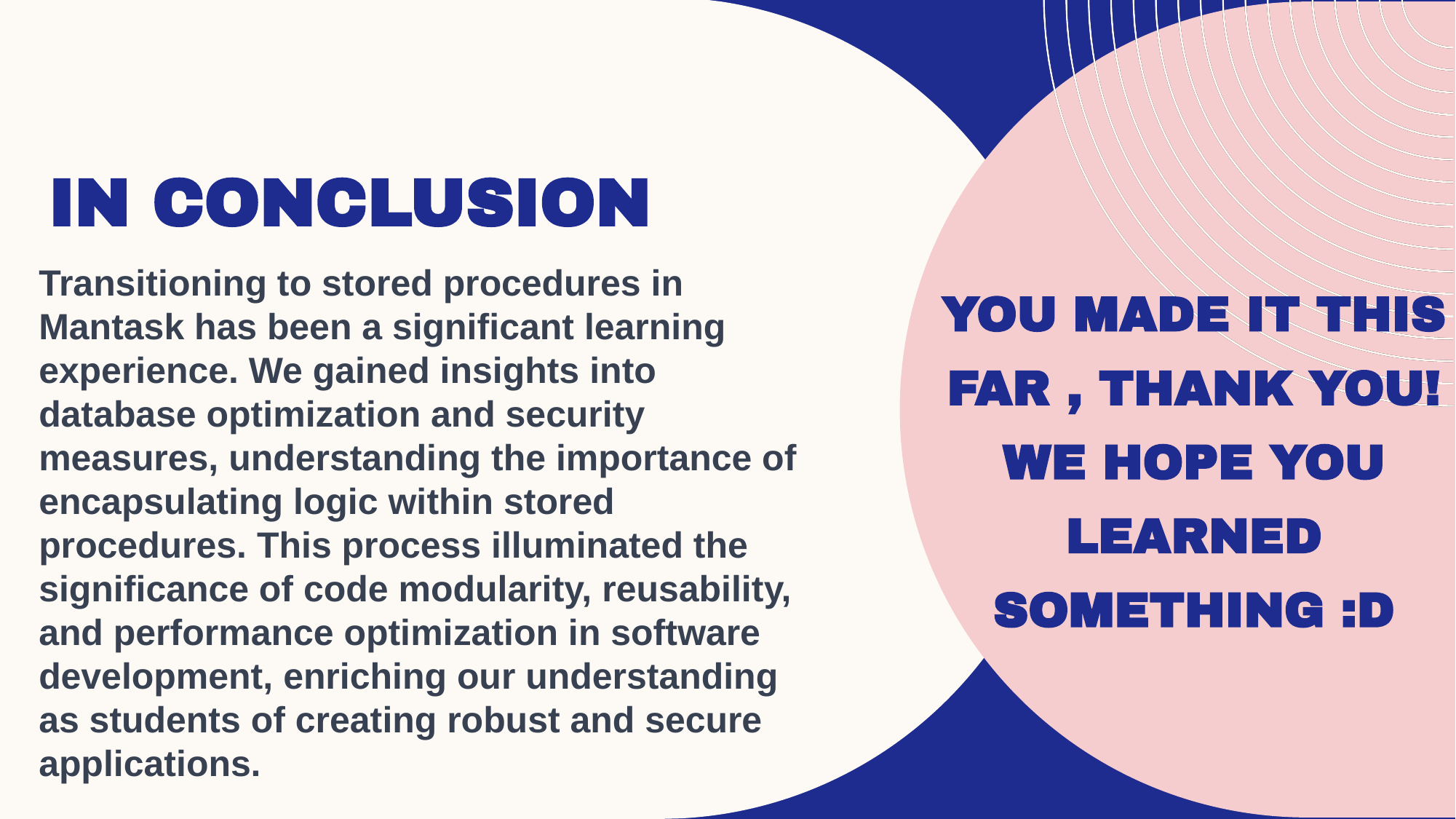

You made it this far , THANK YOU!
We hope you learned something :D
# IN CONCLUSION
Transitioning to stored procedures in Mantask has been a significant learning experience. We gained insights into database optimization and security measures, understanding the importance of encapsulating logic within stored procedures. This process illuminated the significance of code modularity, reusability, and performance optimization in software development, enriching our understanding as students of creating robust and secure applications.